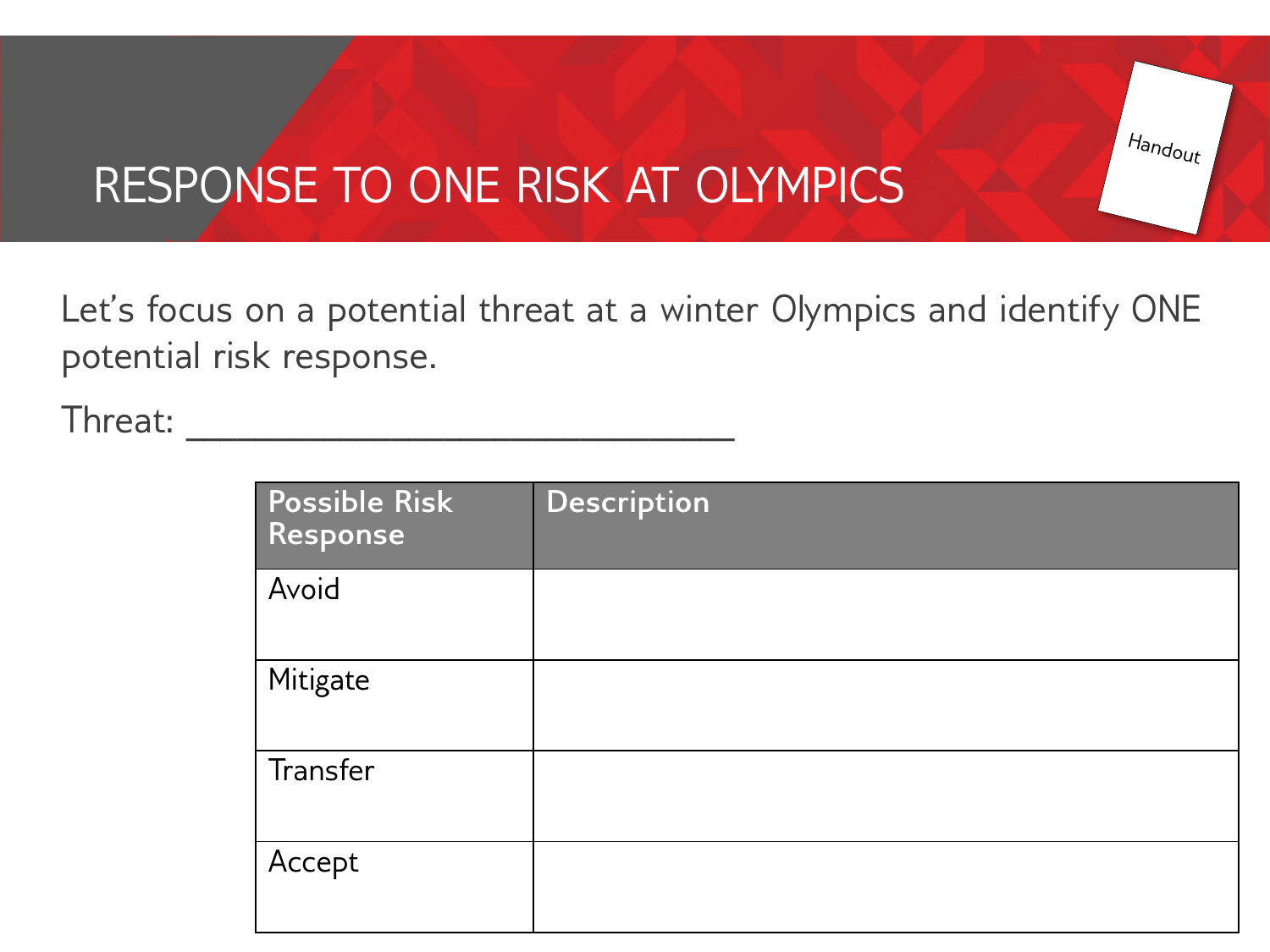

# Response to one risk at Olympics
Handout
Let’s focus on a potential threat at a winter Olympics and identify ONE potential risk response.
Threat: ________________________________
| Possible Risk Response | Description |
| --- | --- |
| Avoid |  |
| Mitigate |  |
| Transfer |  |
| Accept |  |